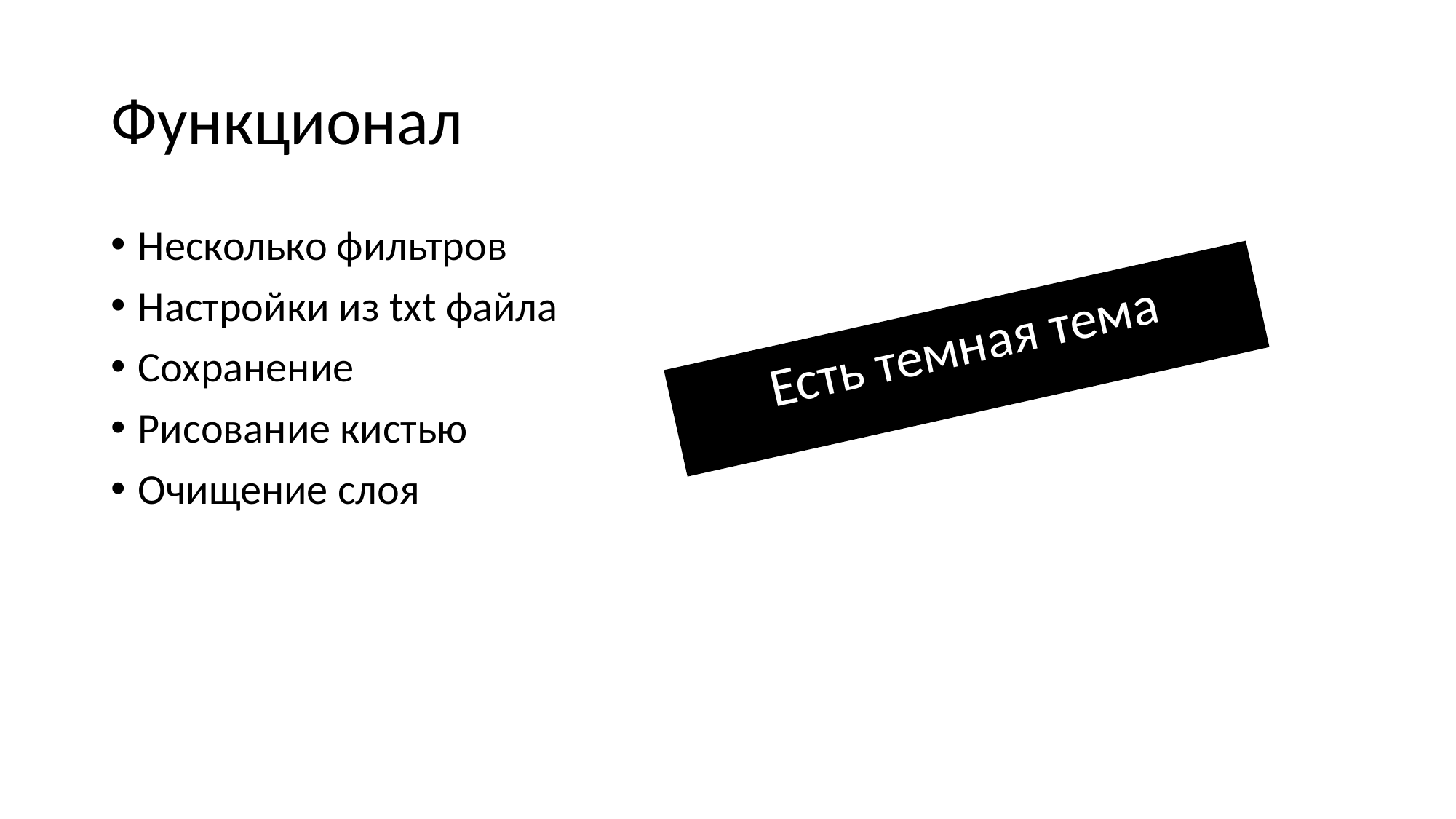

# Функционал
Несколько фильтров
Настройки из txt файла
Сохранение
Рисование кистью
Очищение слоя

Есть темная тема